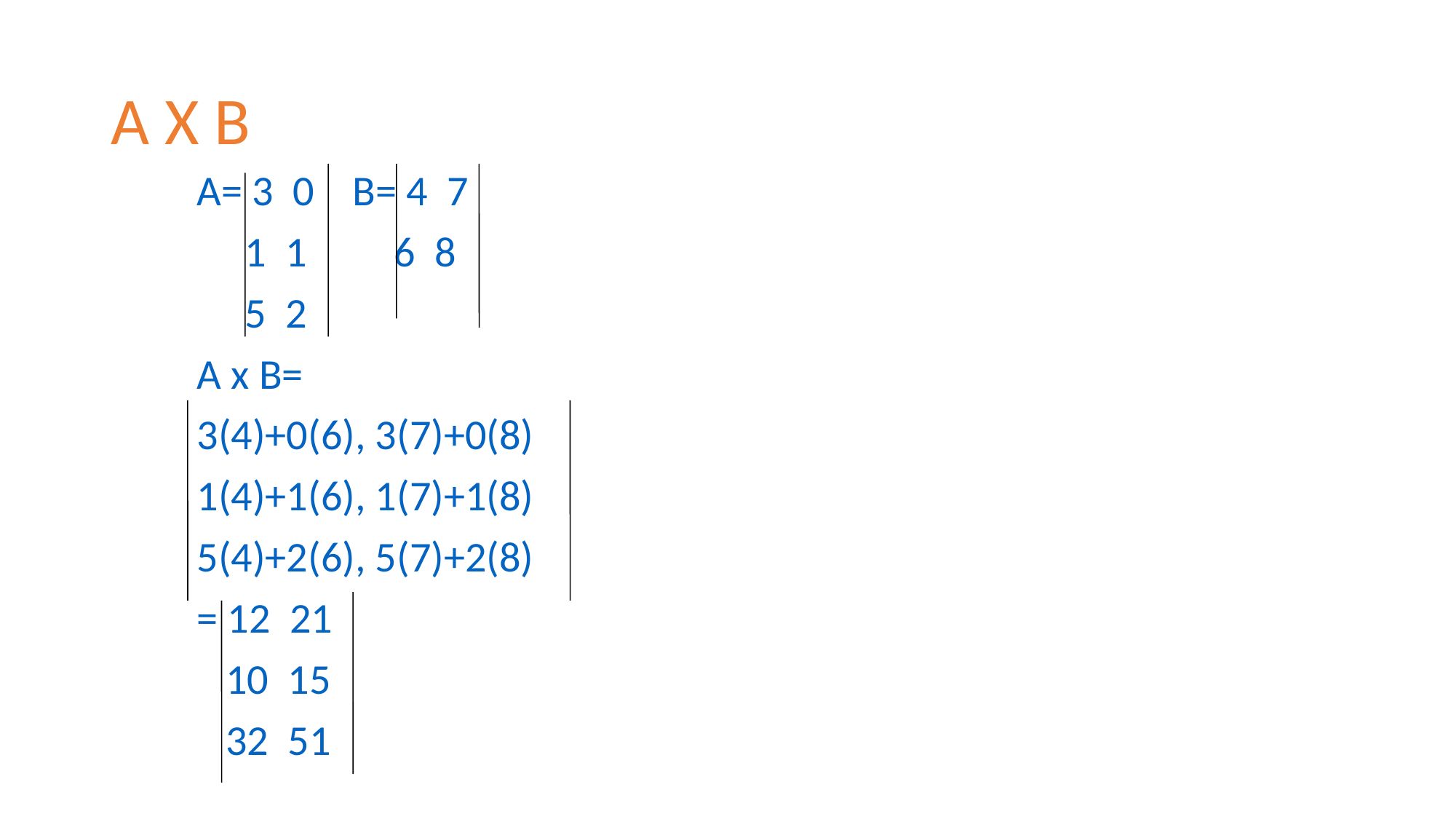

# A X B
A= 3  0    B= 4  7
     1  1         6  8
     5  2
A x B=
3(4)+0(6), 3(7)+0(8)
1(4)+1(6), 1(7)+1(8)
5(4)+2(6), 5(7)+2(8)
= 12  21
   10  15
   32  51